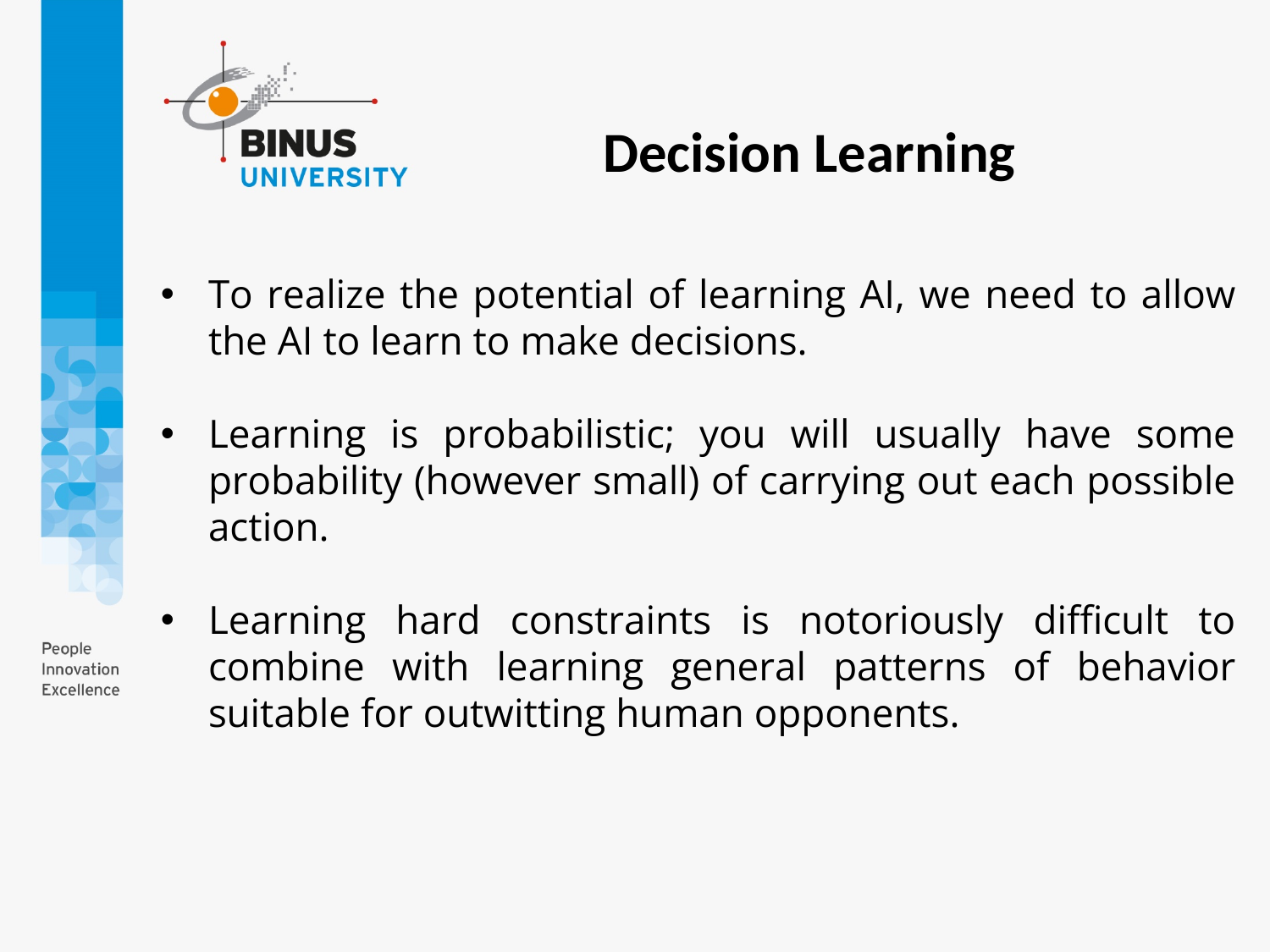

Decision Learning
To realize the potential of learning AI, we need to allow the AI to learn to make decisions.

Learning is probabilistic; you will usually have some probability (however small) of carrying out each possible action.

Learning hard constraints is notoriously difficult to combine with learning general patterns of behavior suitable for outwitting human opponents.